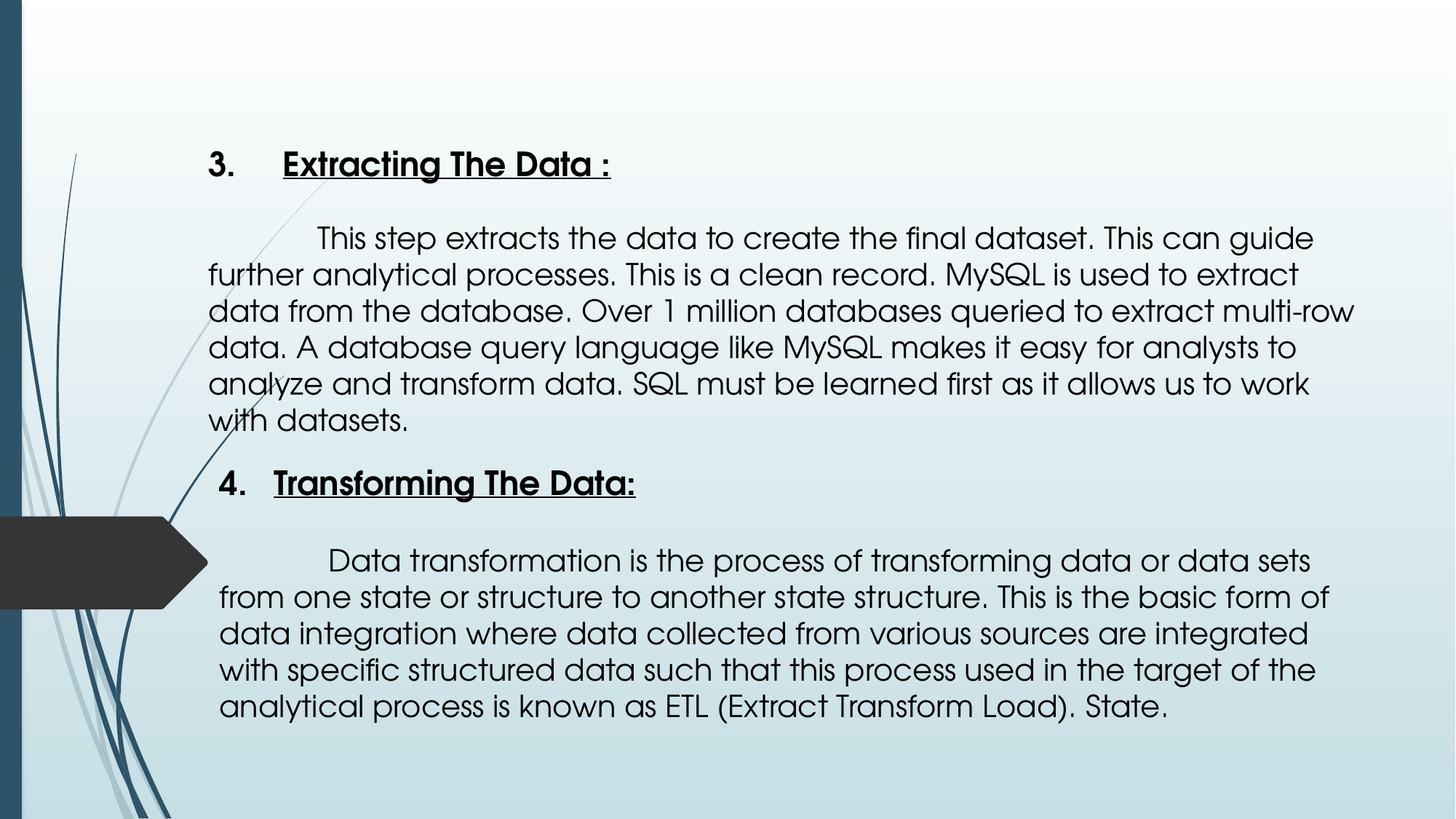

3.     Extracting The Data :

	This step extracts the data to create the final dataset. This can guide further analytical processes. This is a clean record. MySQL is used to extract data from the database. Over 1 million databases queried to extract multi-row data. A database query language like MySQL makes it easy for analysts to analyze and transform data. SQL must be learned first as it allows us to work with datasets.

Transforming The Data:

	Data transformation is the process of transforming data or data sets from one state or structure to another state structure. This is the basic form of data integration where data collected from various sources are integrated with specific structured data such that this process used in the target of the analytical process is known as ETL (Extract Transform Load). State.